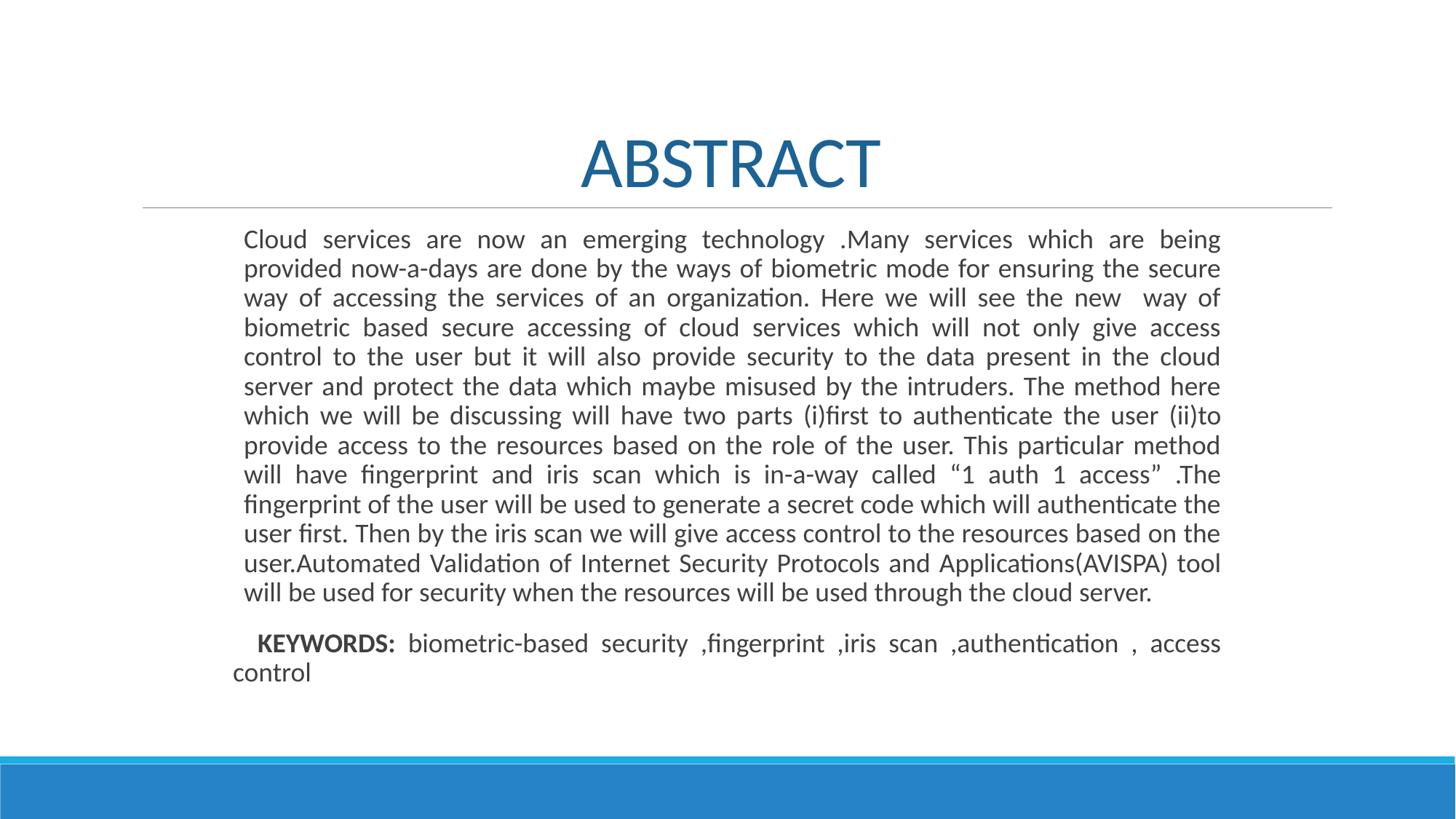

# ABSTRACT
Cloud services are now an emerging technology .Many services which are being provided now-a-days are done by the ways of biometric mode for ensuring the secure way of accessing the services of an organization. Here we will see the new  way of biometric based secure accessing of cloud services which will not only give access control to the user but it will also provide security to the data present in the cloud server and protect the data which maybe misused by the intruders. The method here which we will be discussing will have two parts (i)first to authenticate the user (ii)to provide access to the resources based on the role of the user. This particular method will have fingerprint and iris scan which is in-a-way called “1 auth 1 access” .The fingerprint of the user will be used to generate a secret code which will authenticate the user first. Then by the iris scan we will give access control to the resources based on the user.Automated Validation of Internet Security Protocols and Applications(AVISPA) tool will be used for security when the resources will be used through the cloud server.
  KEYWORDS: biometric-based security ,fingerprint ,iris scan ,authentication , access control